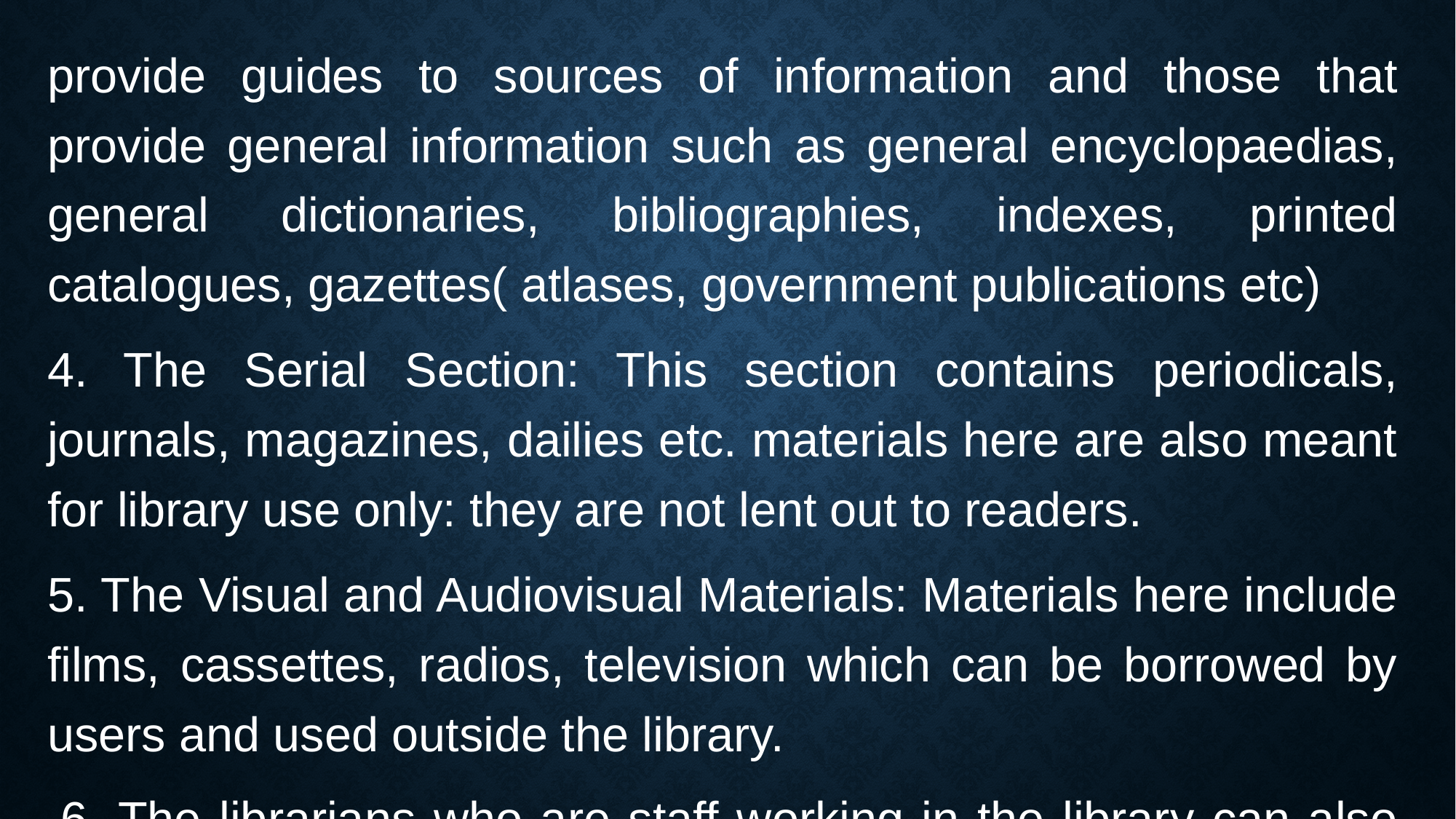

provide guides to sources of information and those that provide general information such as general encyclopaedias, general dictionaries, bibliographies, indexes, printed catalogues, gazettes( atlases, government publications etc)
4. The Serial Section: This section contains periodicals, journals, magazines, dailies etc. materials here are also meant for library use only: they are not lent out to readers.
5. The Visual and Audiovisual Materials: Materials here include films, cassettes, radios, television which can be borrowed by users and used outside the library.
.6. The librarians who are staff working in the library can also help users to locate whatever material they are looking for. They are also responsible for orienting new students on how to use the library effectively and efficiently